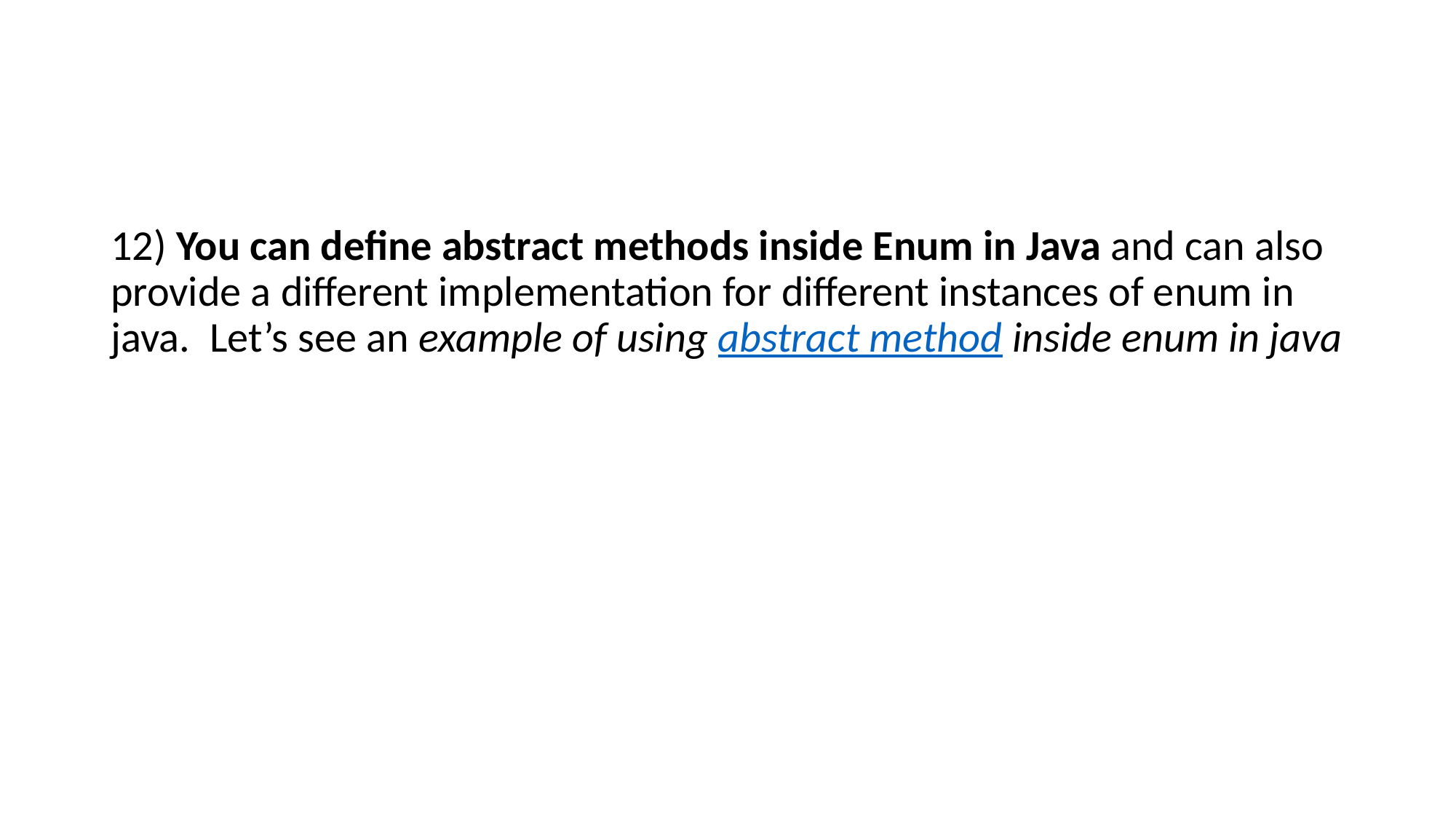

12) You can define abstract methods inside Enum in Java and can also provide a different implementation for different instances of enum in java.  Let’s see an example of using abstract method inside enum in java